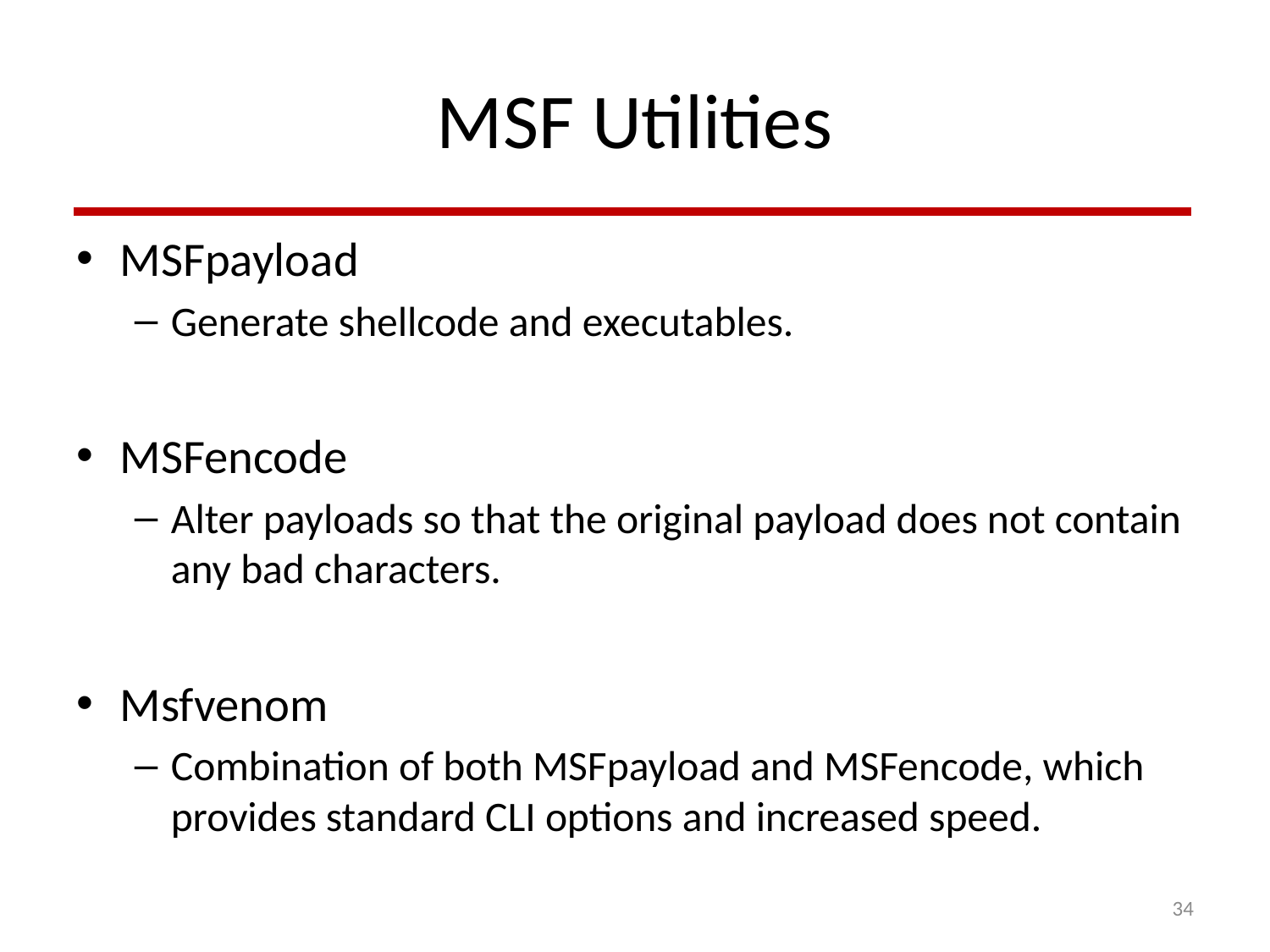

# MSF Utilities
MSFpayload
Generate shellcode and executables.

MSFencode
Alter payloads so that the original payload does not contain any bad characters.

Msfvenom
Combination of both MSFpayload and MSFencode, which provides standard CLI options and increased speed.

34